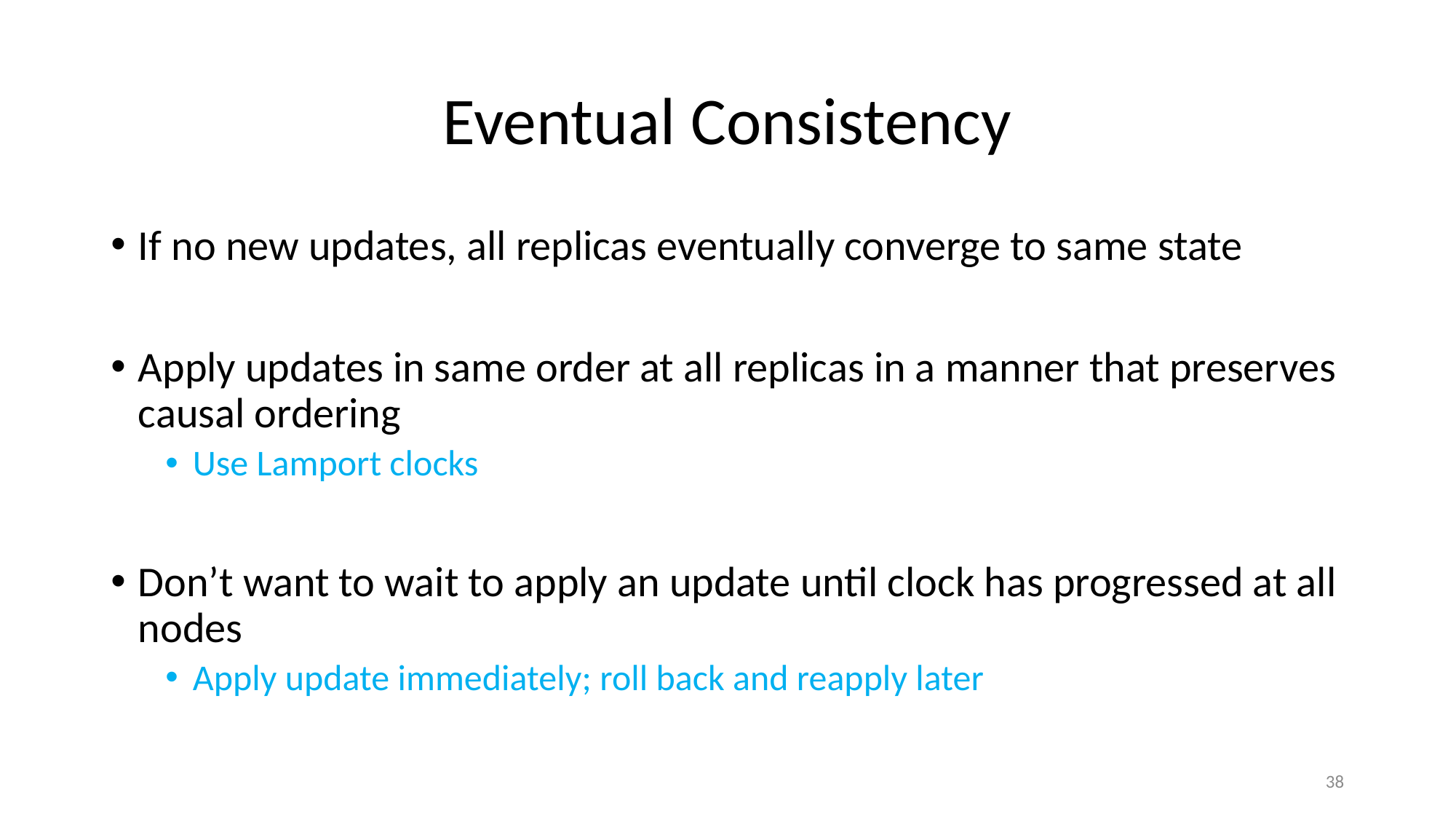

# Eventual Consistency
If no new updates, all replicas eventually converge to same state

Apply updates in same order at all replicas in a manner that preserves causal ordering
Use Lamport clocks

Don’t want to wait to apply an update until clock has progressed at all nodes
Apply update immediately; roll back and reapply later
38